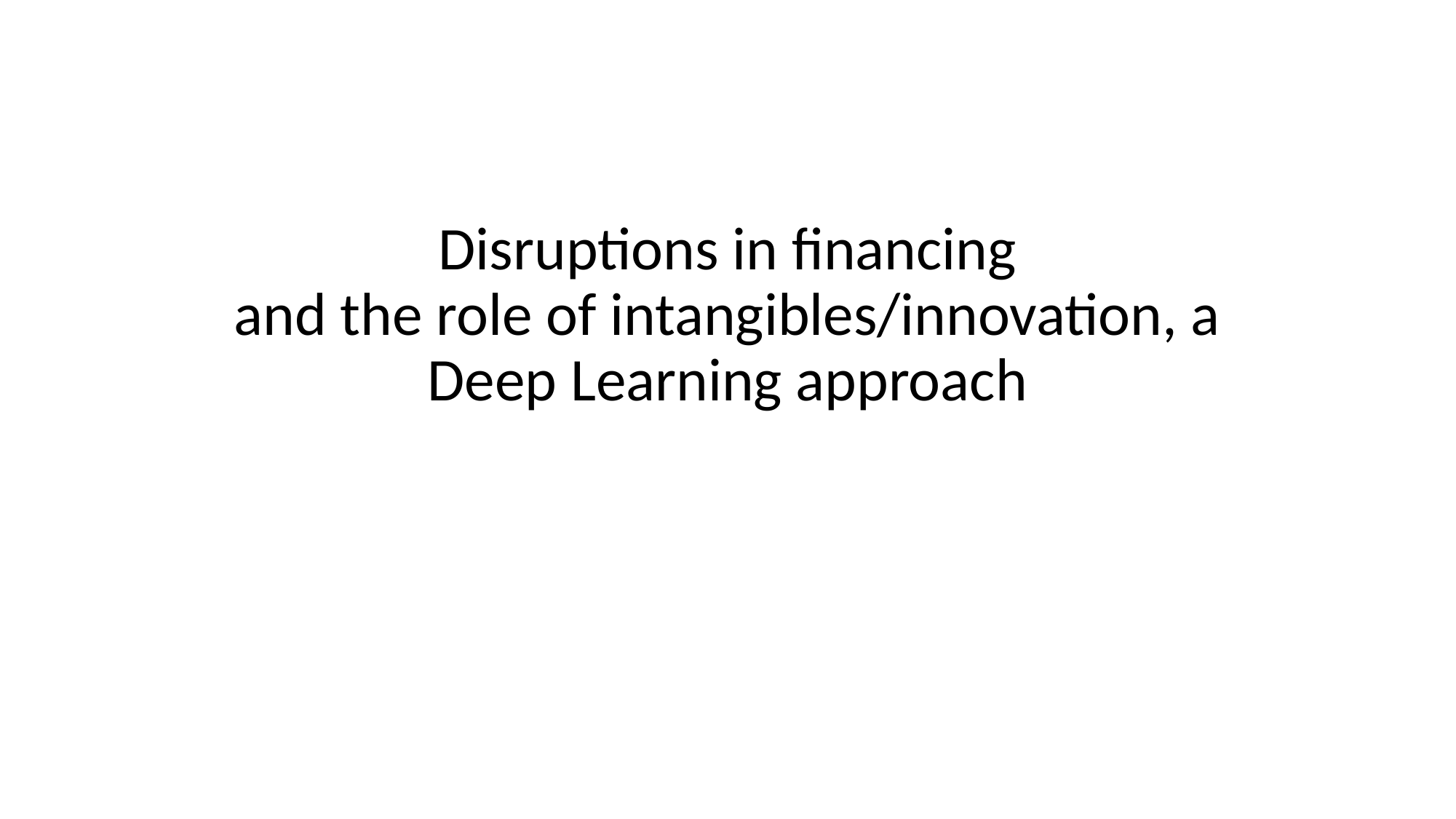

# Disruptions in financing and the role of intangibles/innovation, a Deep Learning approach